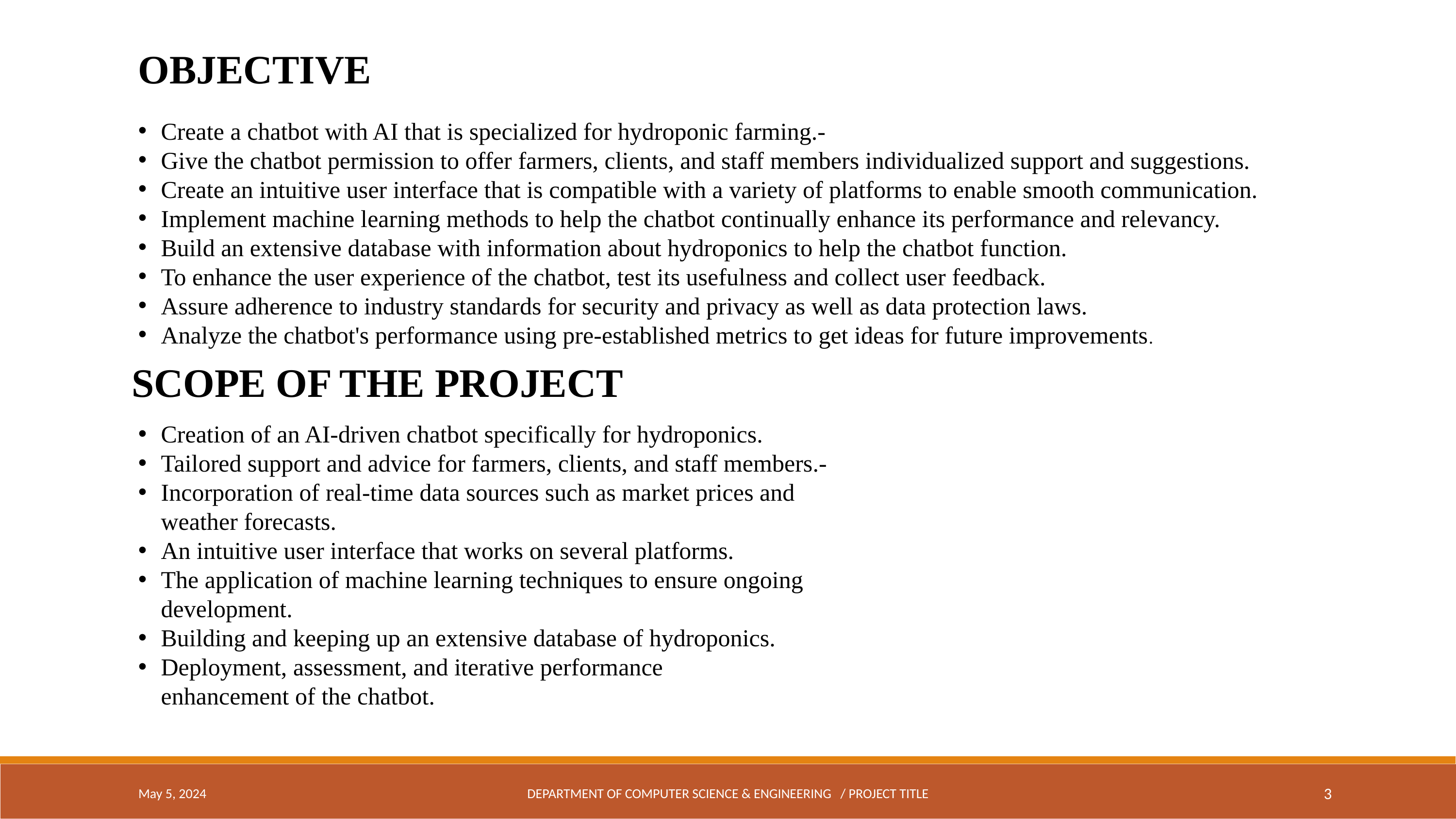

OBJECTIVE
Create a chatbot with AI that is specialized for hydroponic farming.-
Give the chatbot permission to offer farmers, clients, and staff members individualized support and suggestions.
Create an intuitive user interface that is compatible with a variety of platforms to enable smooth communication.
Implement machine learning methods to help the chatbot continually enhance its performance and relevancy.
Build an extensive database with information about hydroponics to help the chatbot function.
To enhance the user experience of the chatbot, test its usefulness and collect user feedback.
Assure adherence to industry standards for security and privacy as well as data protection laws.
Analyze the chatbot's performance using pre-established metrics to get ideas for future improvements.
SCOPE OF THE PROJECT
Creation of an AI-driven chatbot specifically for hydroponics.
Tailored support and advice for farmers, clients, and staff members.-
Incorporation of real-time data sources such as market prices and weather forecasts.
An intuitive user interface that works on several platforms.
The application of machine learning techniques to ensure ongoing development.
Building and keeping up an extensive database of hydroponics.
Deployment, assessment, and iterative performance enhancement of the chatbot.
May 5, 2024
DEPARTMENT OF COMPUTER SCIENCE & ENGINEERING   / PROJECT TITLE
3